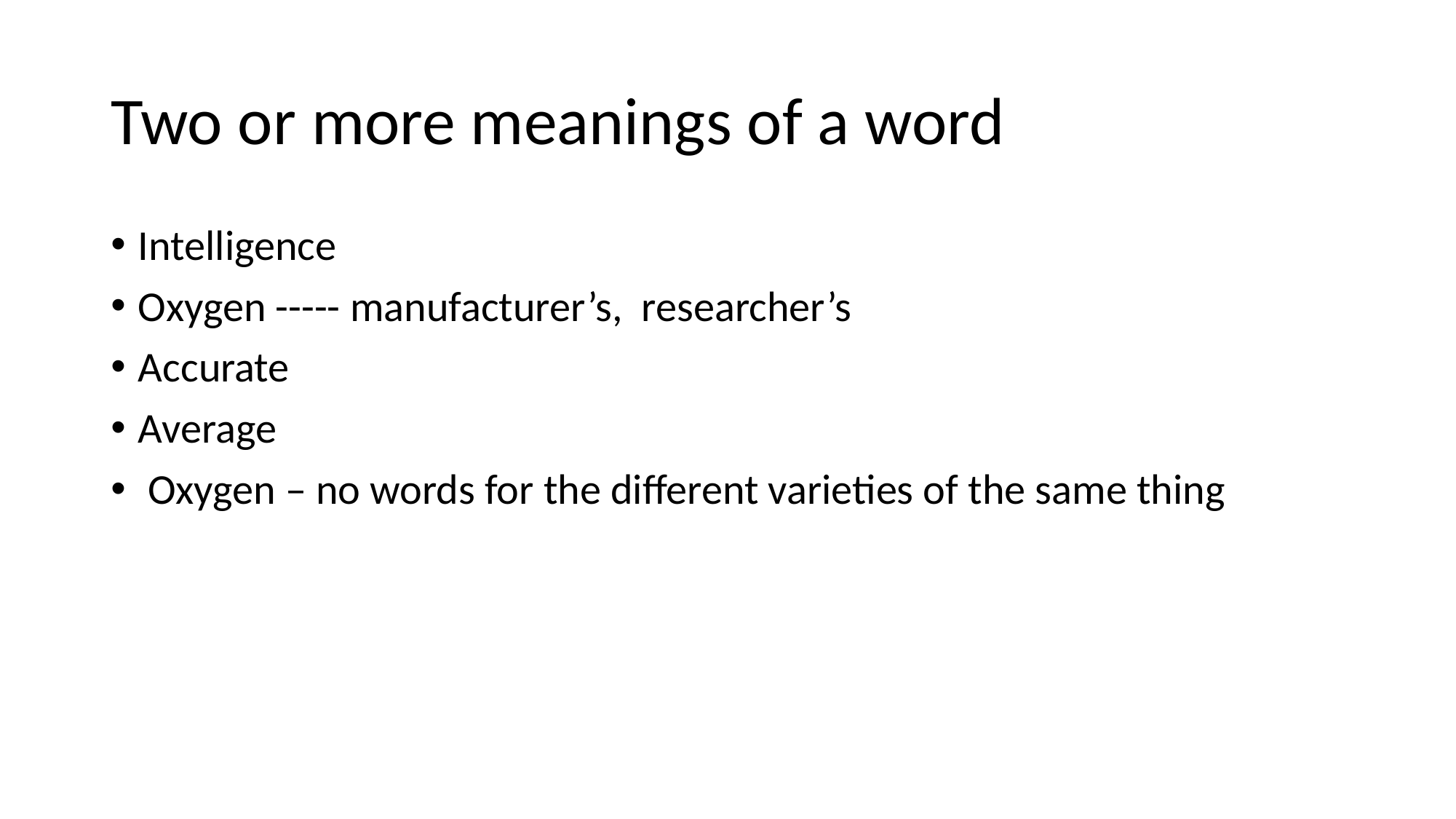

# Two or more meanings of a word
Intelligence
Oxygen ----- manufacturer’s,  researcher’s
Accurate
Average
 Oxygen – no words for the different varieties of the same thing